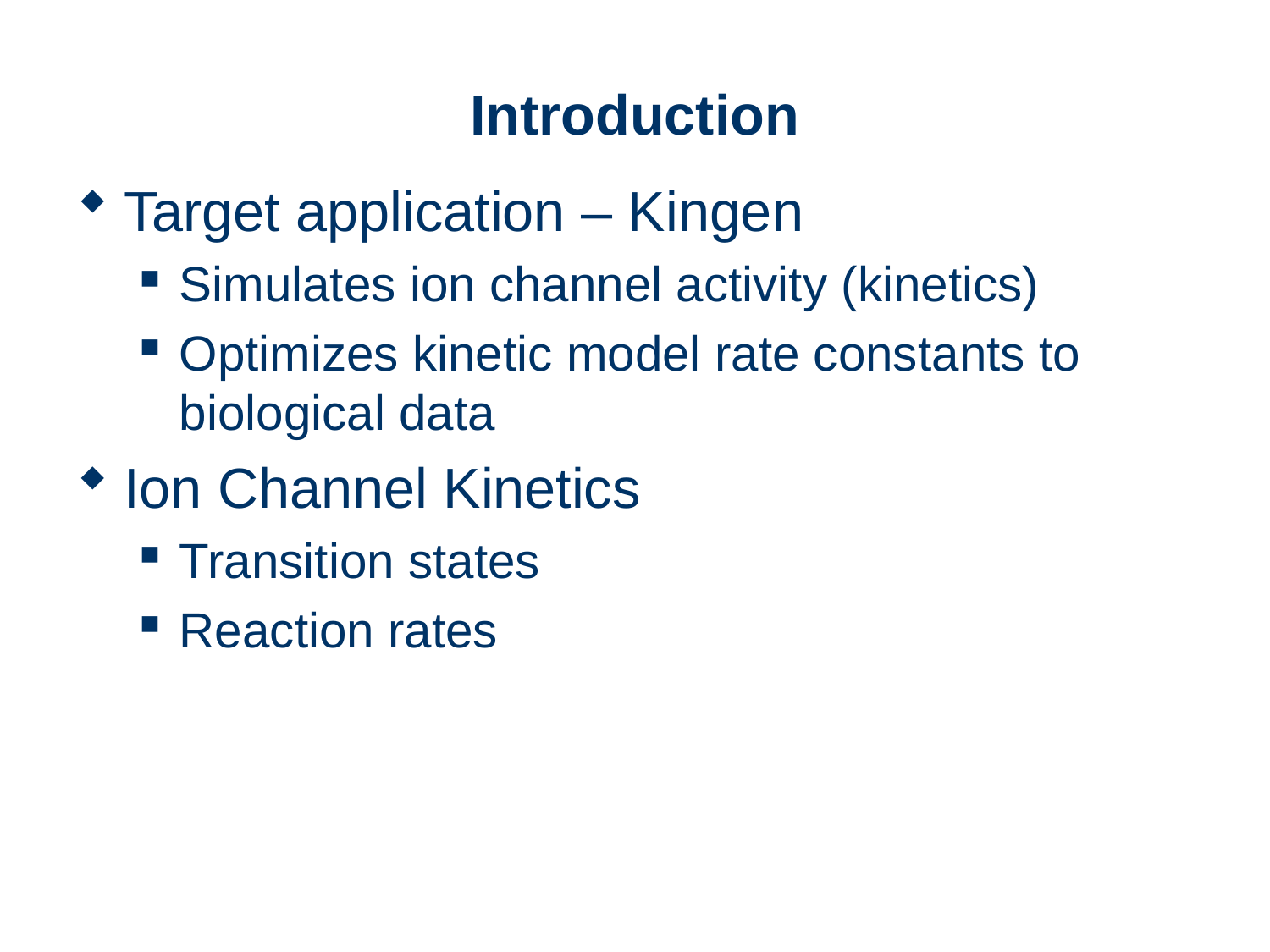

# Introduction
Target application – Kingen
Simulates ion channel activity (kinetics)
Optimizes kinetic model rate constants to biological data
Ion Channel Kinetics
Transition states
Reaction rates